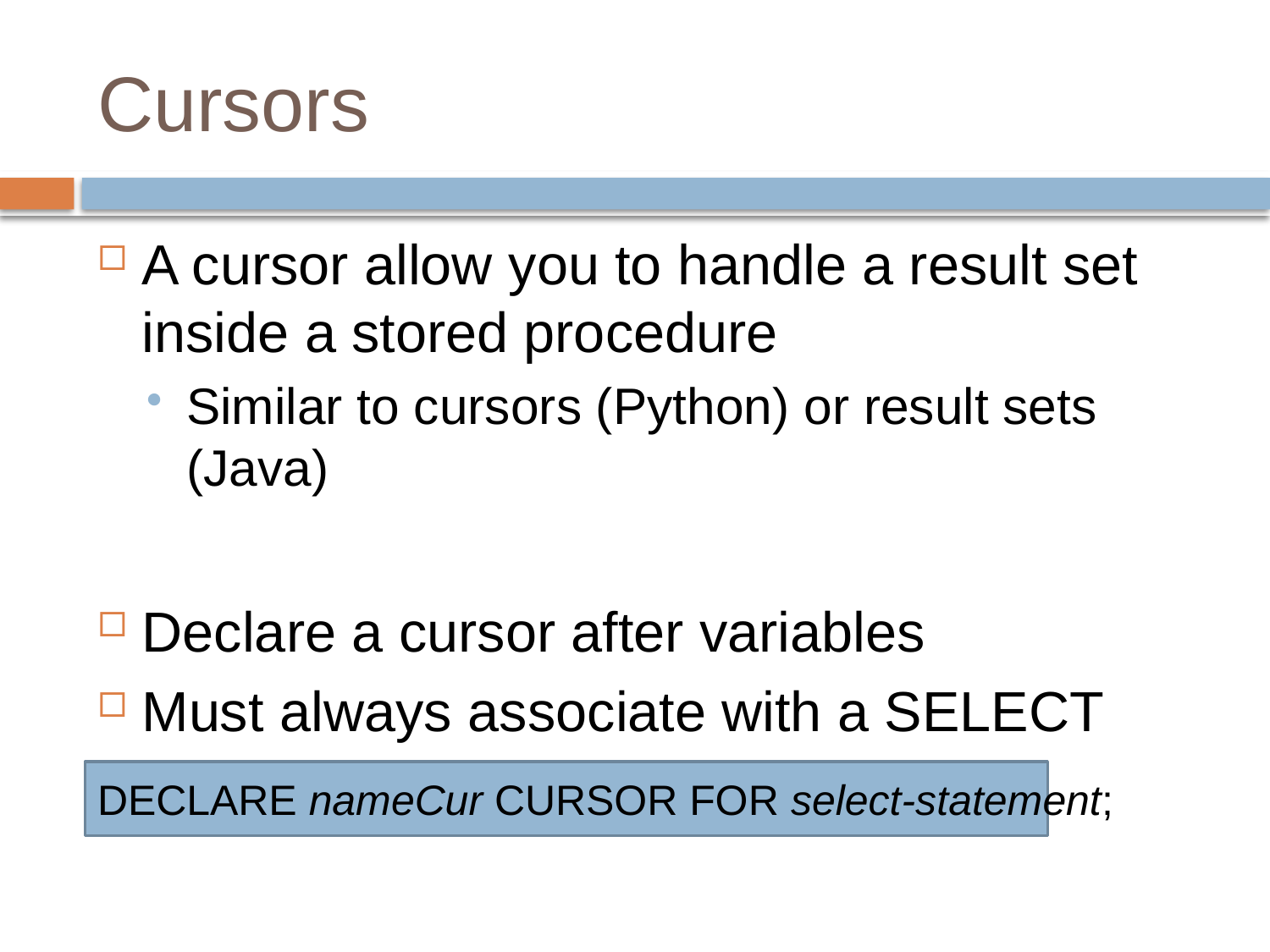

# Cursors
A cursor allow you to handle a result set inside a stored procedure
Similar to cursors (Python) or result sets (Java)

Declare a cursor after variables
Must always associate with a SELECT statement

DECLARE nameCur CURSOR FOR select-statement;